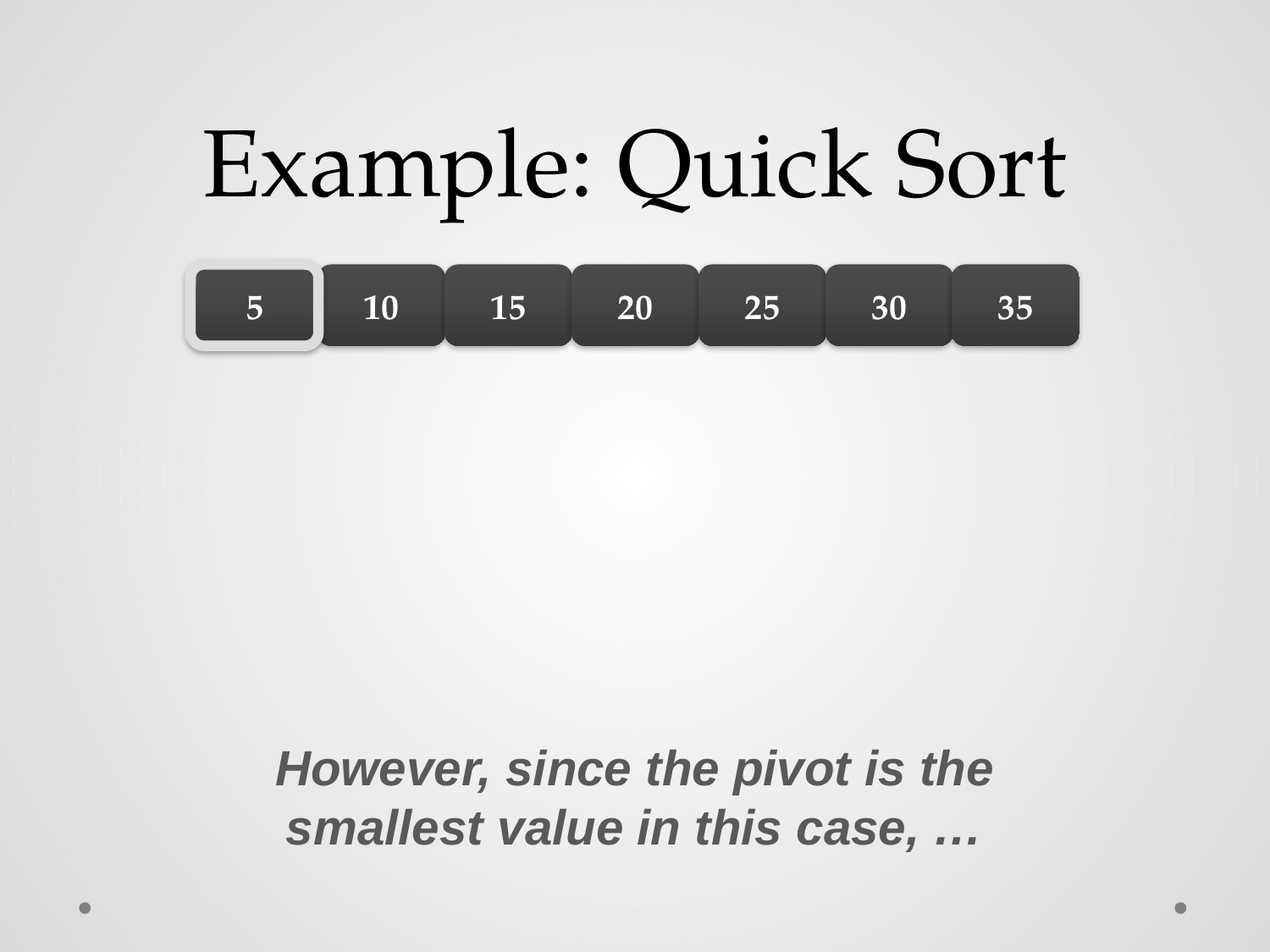

# Example: Quick Sort
5
10
15
20
25
30
35
However, since the pivot is the smallest value in this case, …